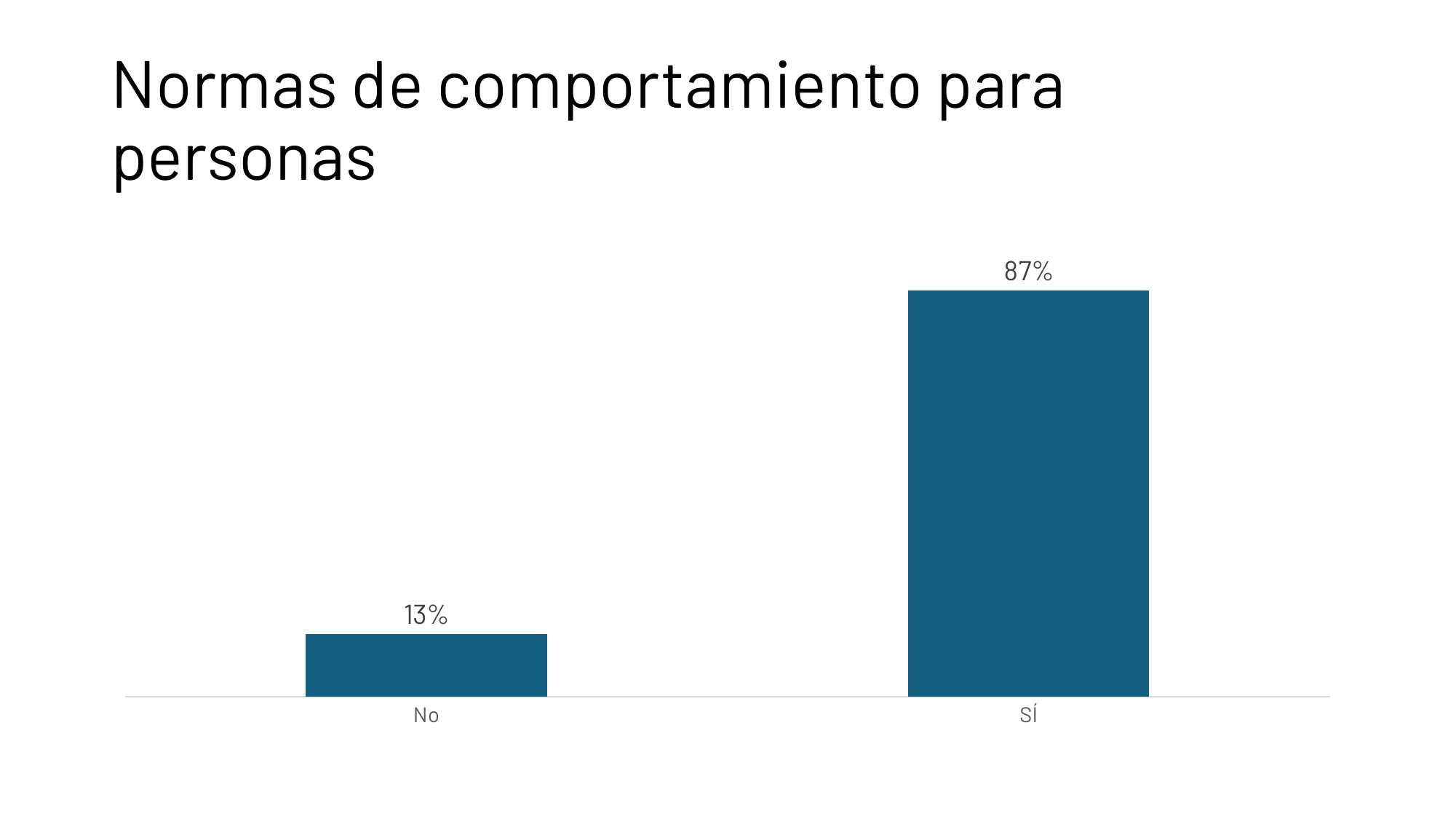

# Normas de comportamiento para personas

### Chart

| Category |  |
|---|---|
| No | 0.13333333333333333 |
| SÍ | 0.8666666666666667 |